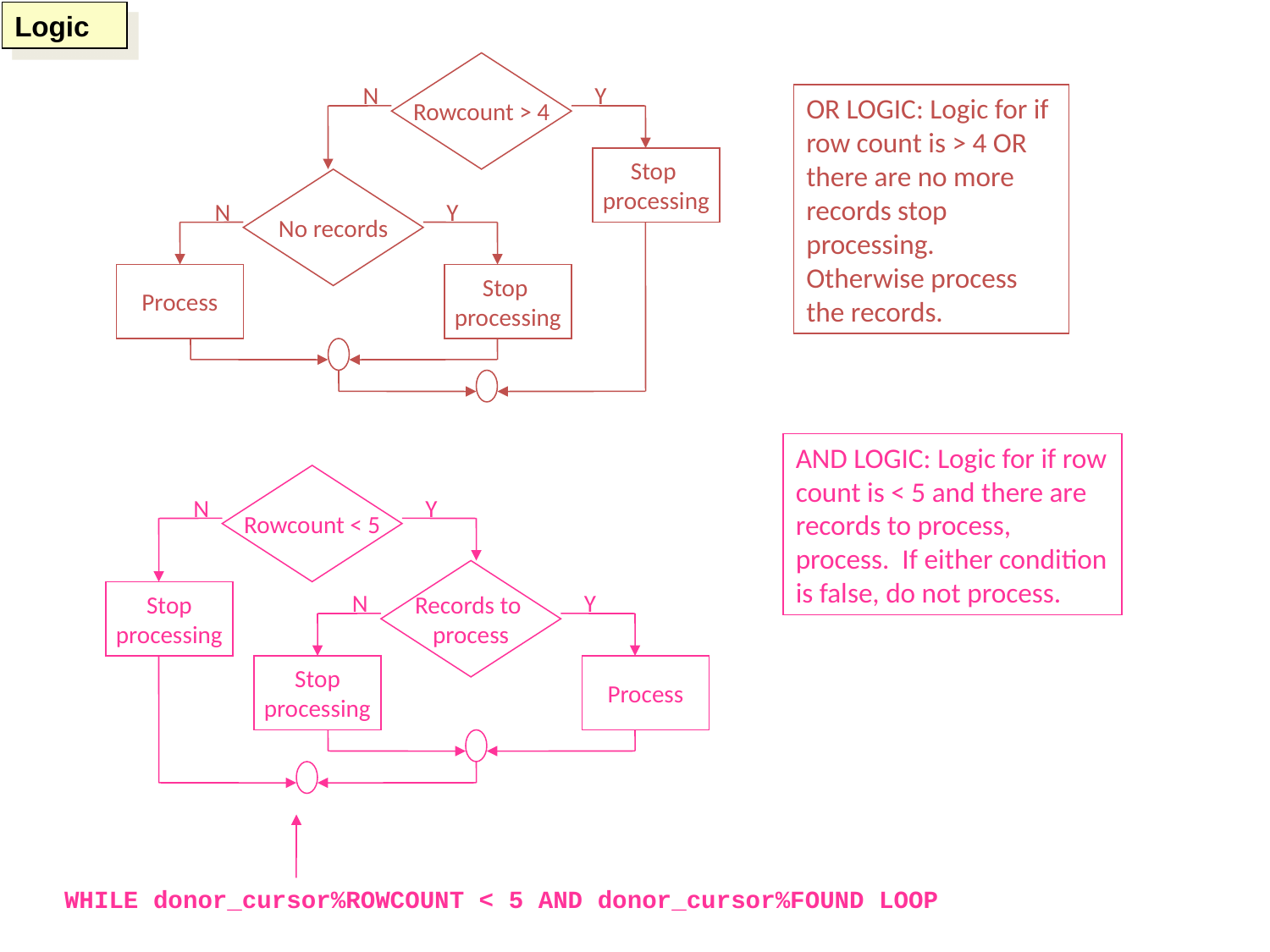

Logic
Rowcount > 4
N
Y
OR LOGIC: Logic for if row count is > 4 OR there are no more records stop processing.  Otherwise process the records.

Stop
processing
No records
N
Y

Process
Stop
processing

AND LOGIC: Logic for if row count is < 5 and there are records to process, process.  If either condition is false, do not process.
Rowcount < 5
N
Y

Records to
process
Stop
processing
N
Y

Stop
processing
Process

WHILE donor_cursor%ROWCOUNT < 5 AND donor_cursor%FOUND LOOP